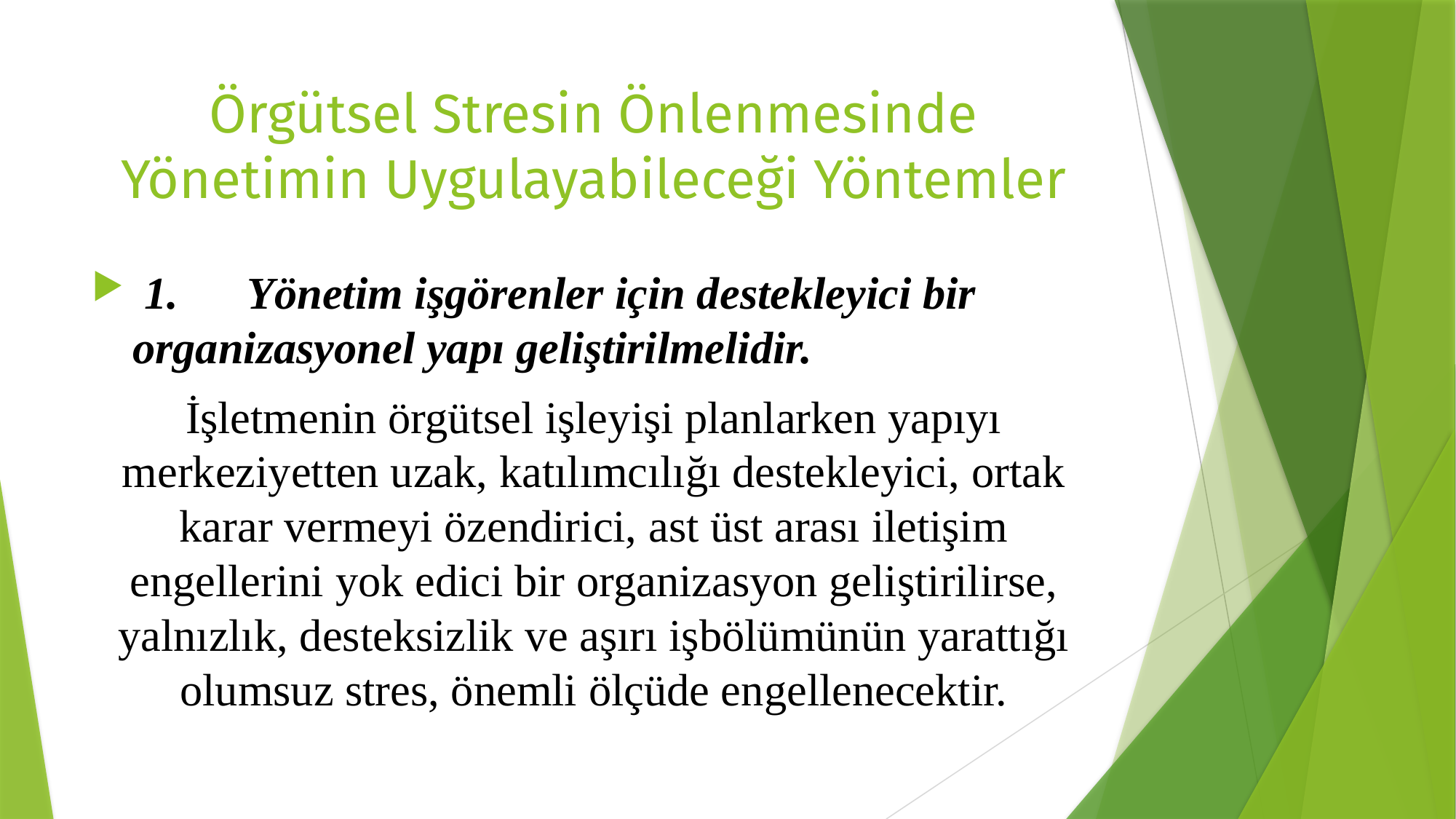

# Örgütsel Stresin Önlenmesinde Yönetimin Uygulayabileceği Yöntemler
 1.      Yönetim işgörenler için destekleyici bir organizasyonel yapı geliştirilmelidir.
İşletmenin örgütsel işleyişi planlarken yapıyı merkeziyetten uzak, katılımcılığı destekleyici, ortak karar vermeyi özendirici, ast üst arası iletişim engellerini yok edici bir organizasyon geliştirilirse, yalnızlık, desteksizlik ve aşırı işbölümünün yarattığı olumsuz stres, önemli ölçüde engellenecektir.